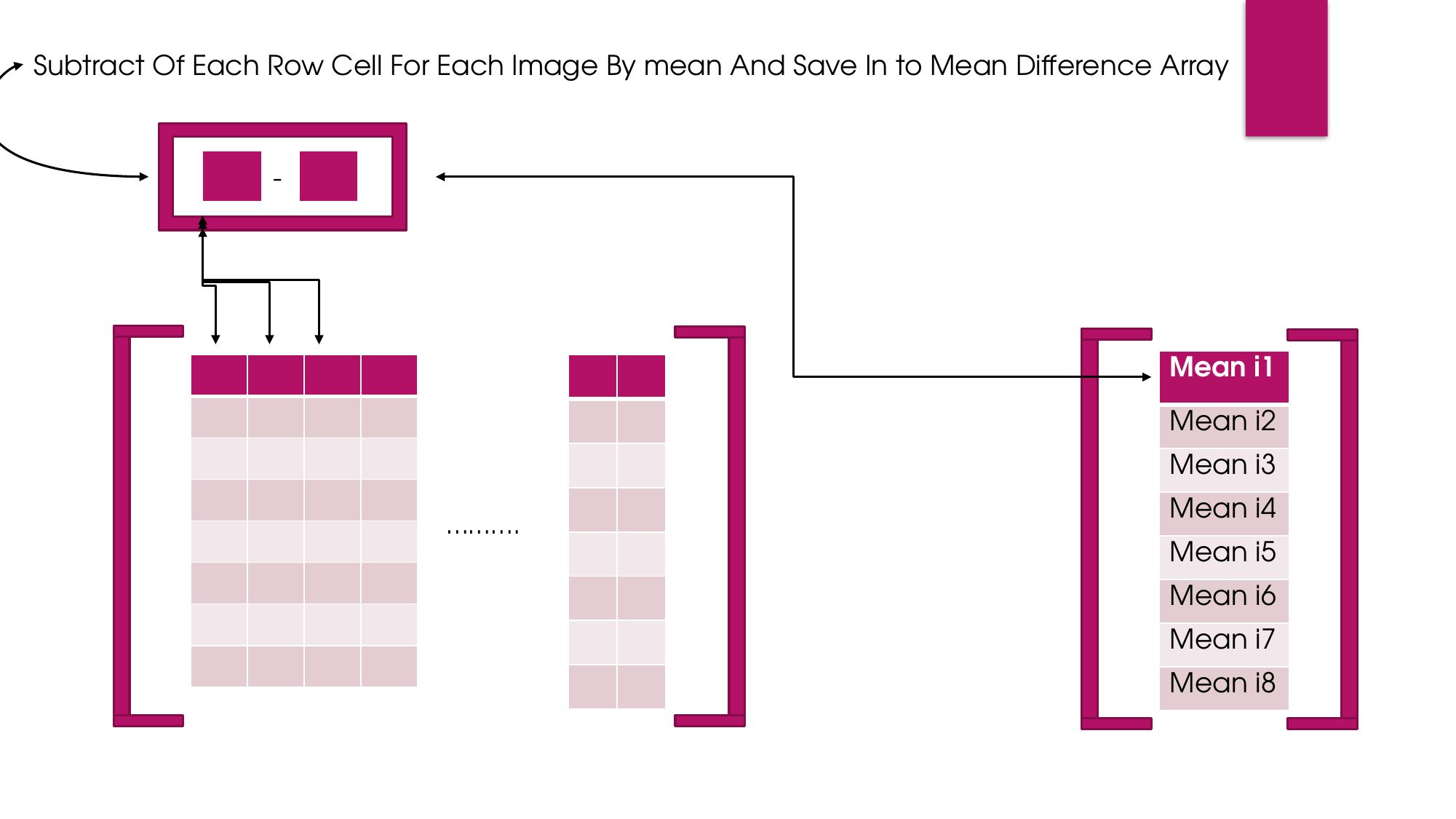

Subtract Of Each Row Cell For Each Image By mean And Save In to Mean Difference Array

|  |
| --- |
|  |
| --- |
-

| Mean i1 |
| --- |
| Mean i2 |
| Mean i3 |
| Mean i4 |
| Mean i5 |
| Mean i6 |
| Mean i7 |
| Mean i8 |
|  |  |  |  |
| --- | --- | --- | --- |
|  |  |  |  |
|  |  |  |  |
|  |  |  |  |
|  |  |  |  |
|  |  |  |  |
|  |  |  |  |
|  |  |  |  |
|  |  |
| --- | --- |
|  |  |
|  |  |
|  |  |
|  |  |
|  |  |
|  |  |
|  |  |
……….